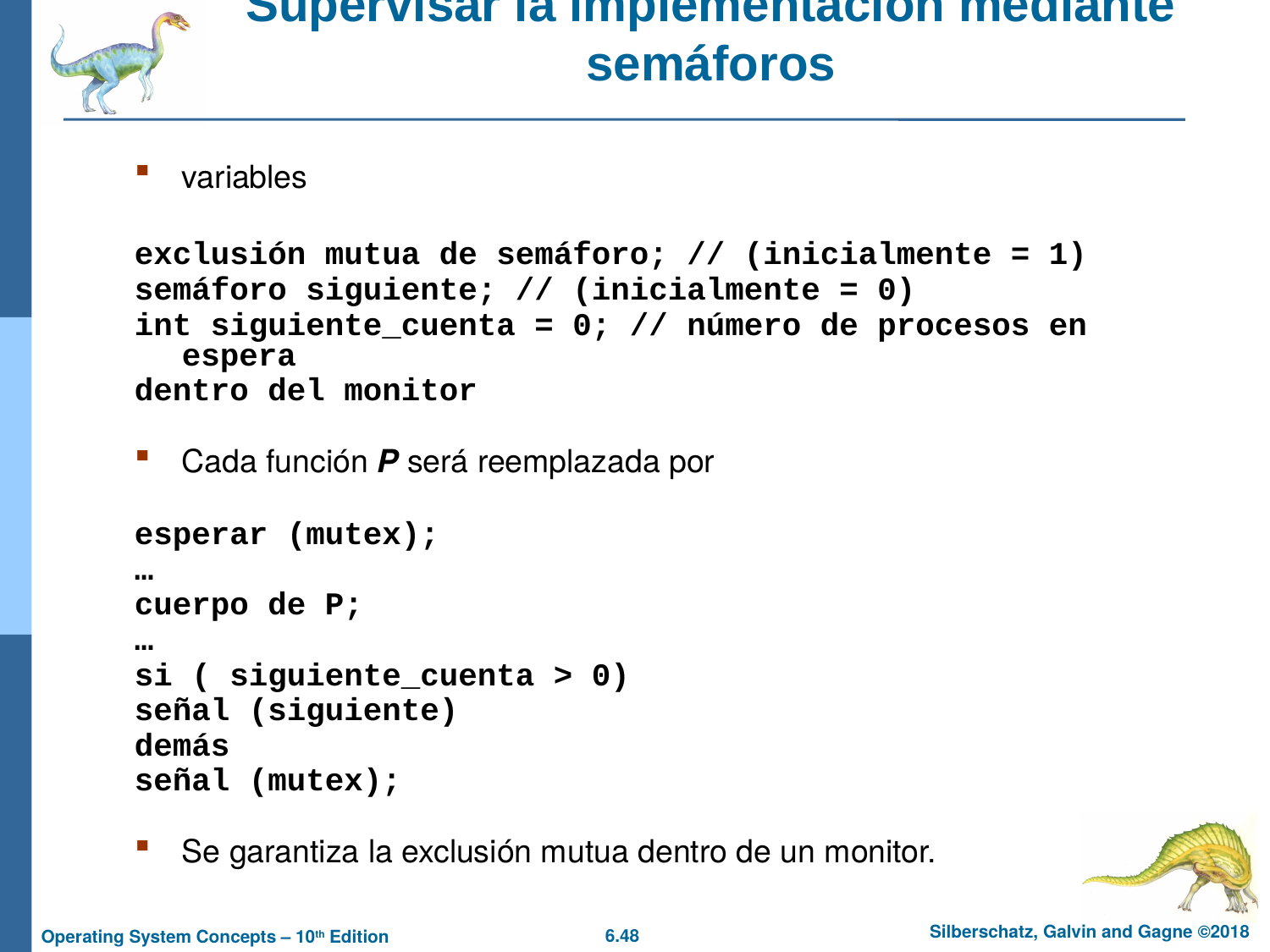

# Supervisar la implementación mediante semáforos
variables

exclusión mutua de semáforo; // (inicialmente = 1)
semáforo siguiente; // (inicialmente = 0)
int siguiente_cuenta = 0; // número de procesos en espera
dentro del monitor
Cada función P será reemplazada por

esperar (mutex);
…
cuerpo de P;
…
si ( siguiente_cuenta > 0)
señal (siguiente)
demás
señal (mutex);
Se garantiza la exclusión mutua dentro de un monitor.